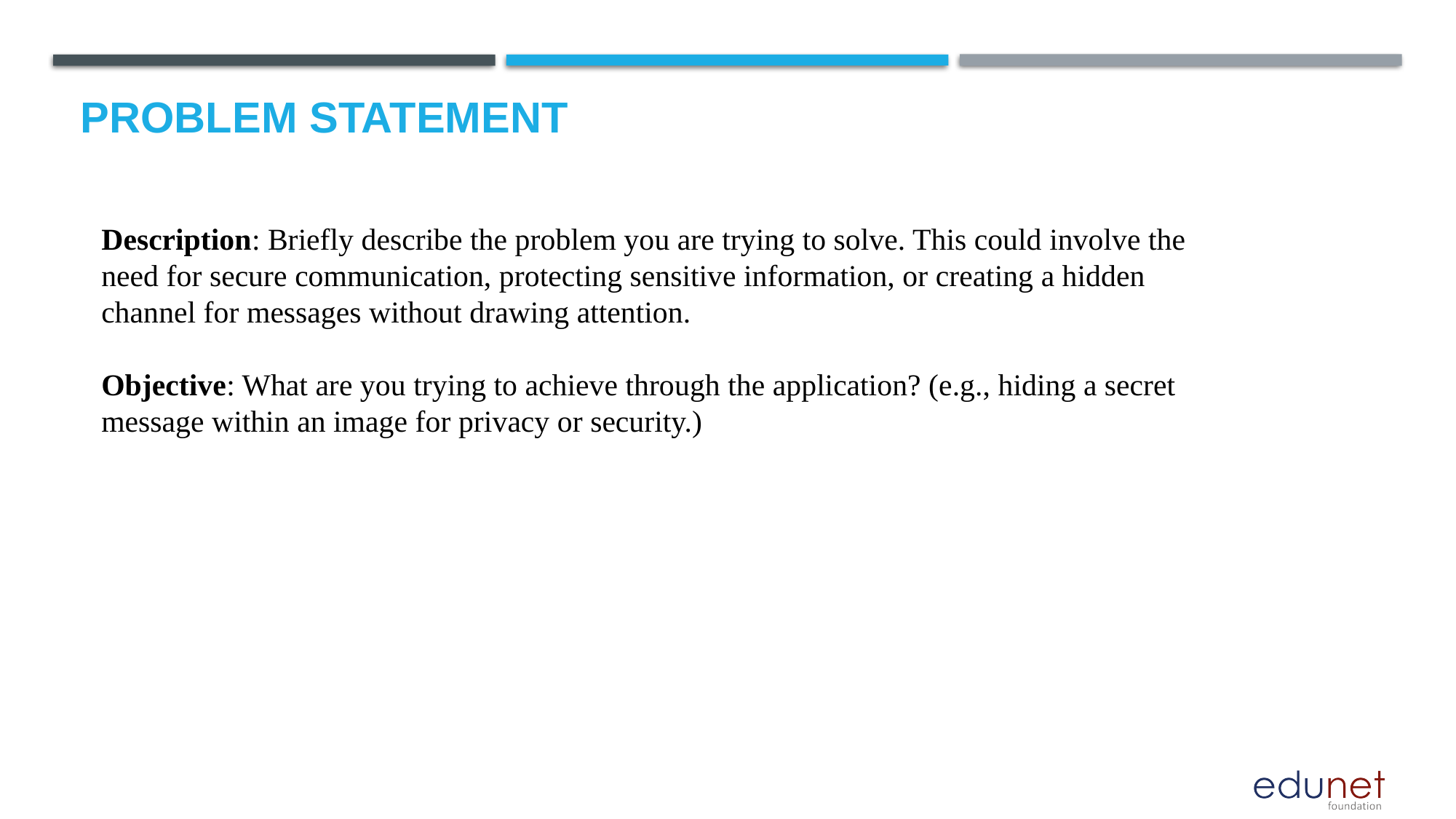

# Problem Statement
Description: Briefly describe the problem you are trying to solve. This could involve the need for secure communication, protecting sensitive information, or creating a hidden channel for messages without drawing attention.

Objective: What are you trying to achieve through the application? (e.g., hiding a secret message within an image for privacy or security.)